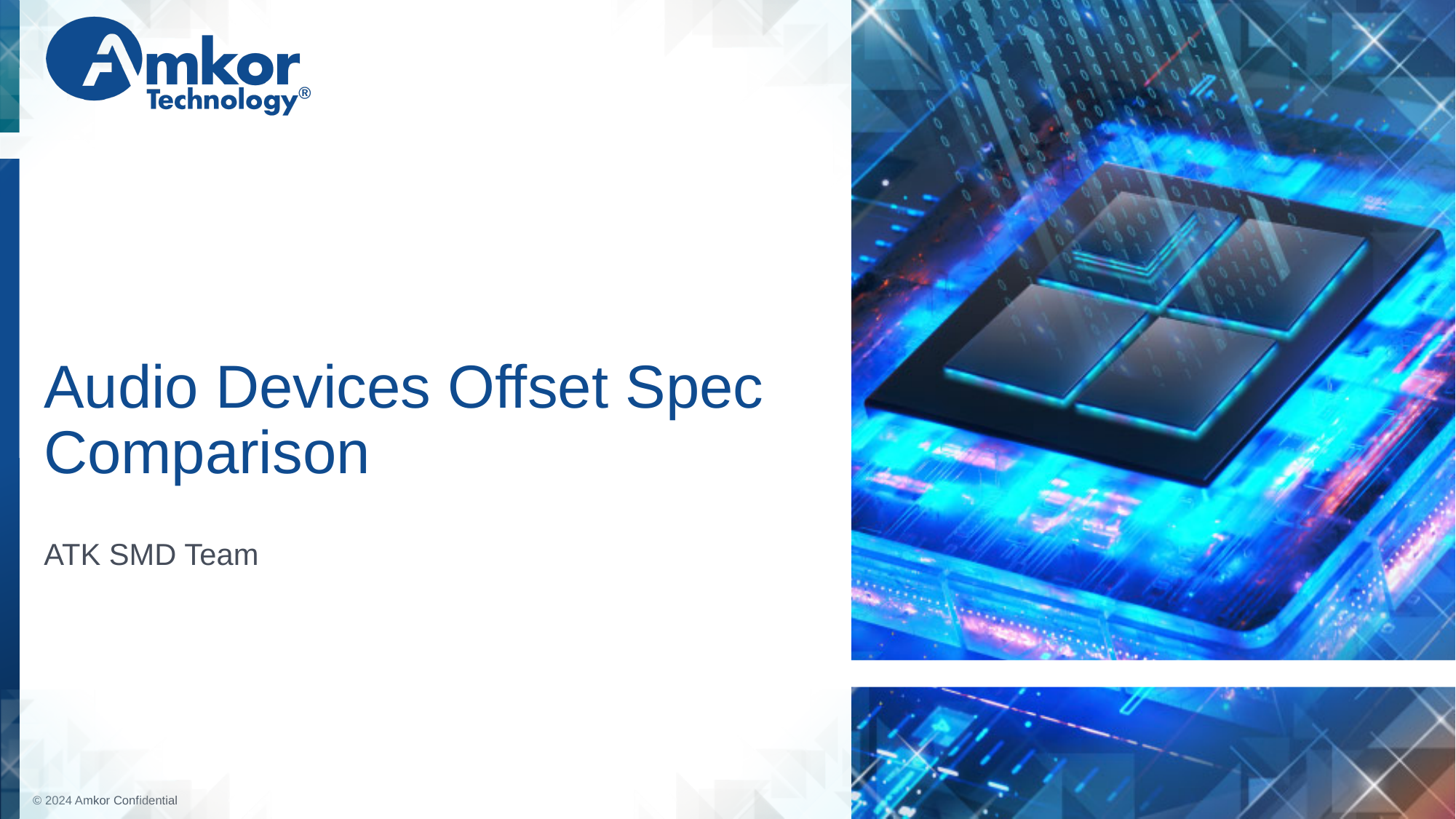

# Audio Devices Offset Spec Comparison
ATK SMD Team